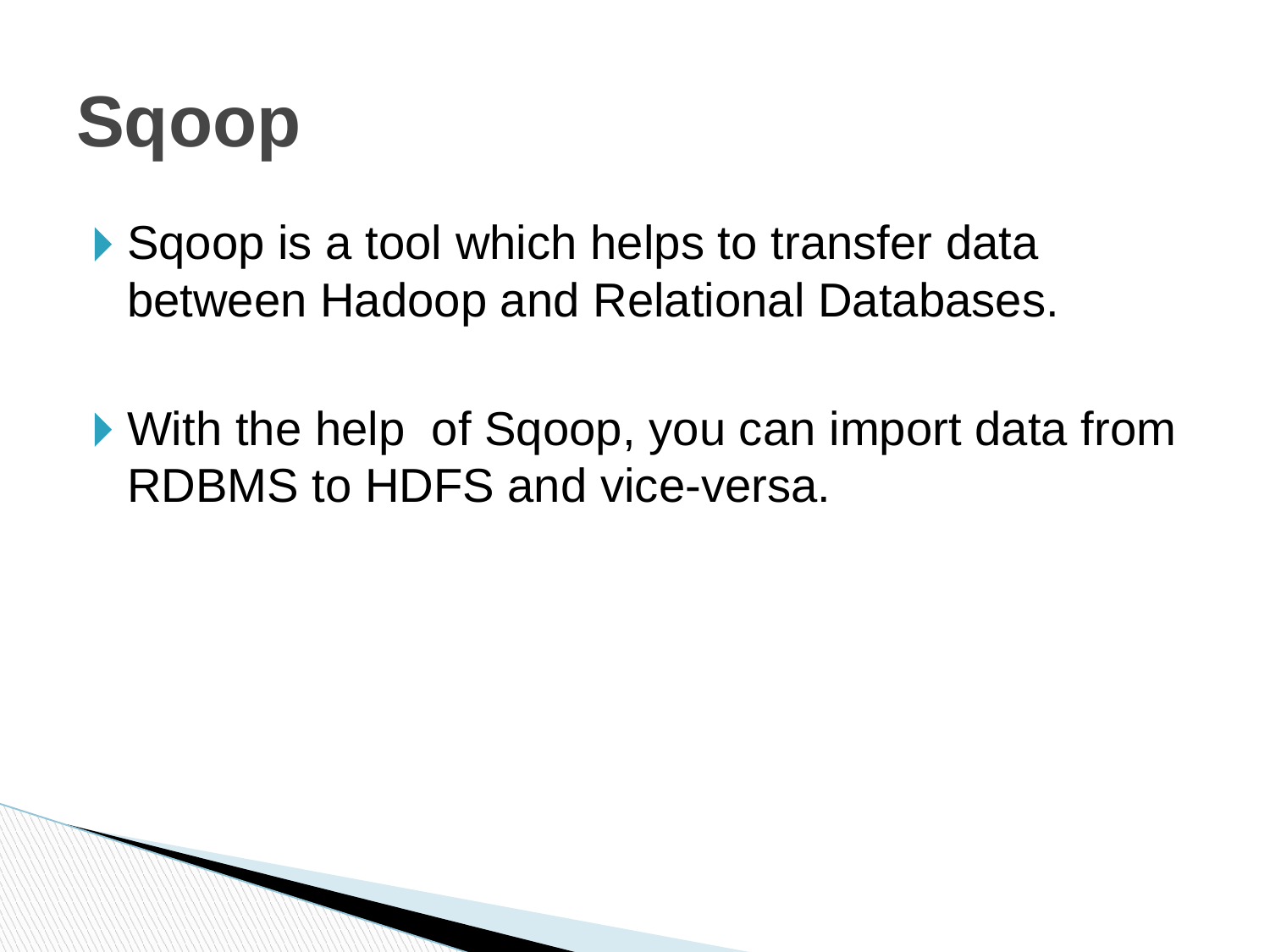

# Sqoop
Sqoop is a tool which helps to transfer data between Hadoop and Relational Databases.

With the help  of Sqoop, you can import data from RDBMS to HDFS and vice-versa.